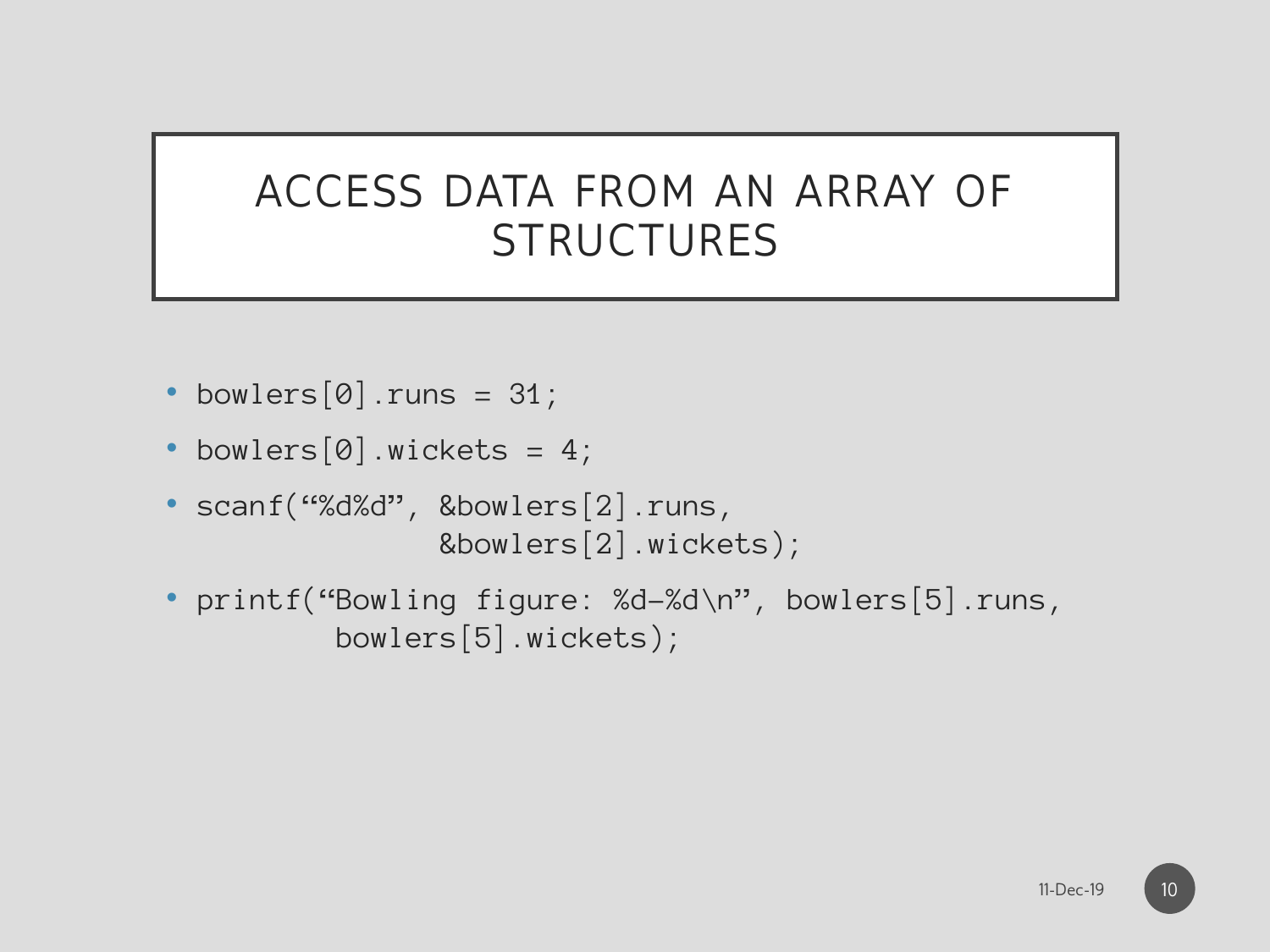

# Access data from an array of structures
bowlers[0].runs = 31;
bowlers[0].wickets = 4;
scanf(“%d%d”, &bowlers[2].runs,
              &bowlers[2].wickets);
printf(“Bowling figure: %d-%d\n”, bowlers[5].runs,
        bowlers[5].wickets);
10
11-Dec-19